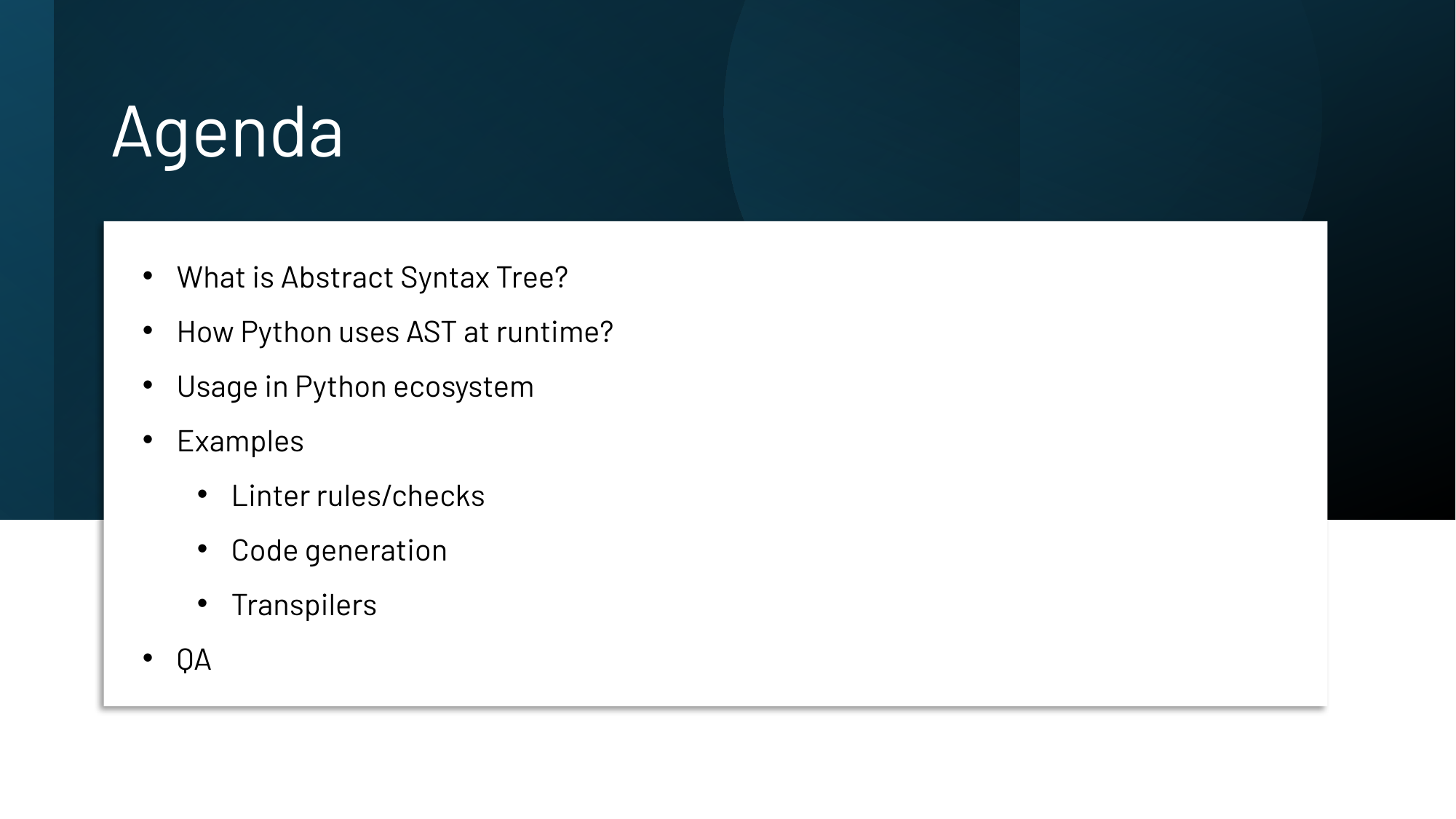

# Agenda

What is Abstract Syntax Tree?
How Python uses AST at runtime?
Usage in Python ecosystem
Examples
Linter rules/checks
Code generation
Transpilers
QA

https://github.com/novinxy/pyconpl_2025_ast_speech
3